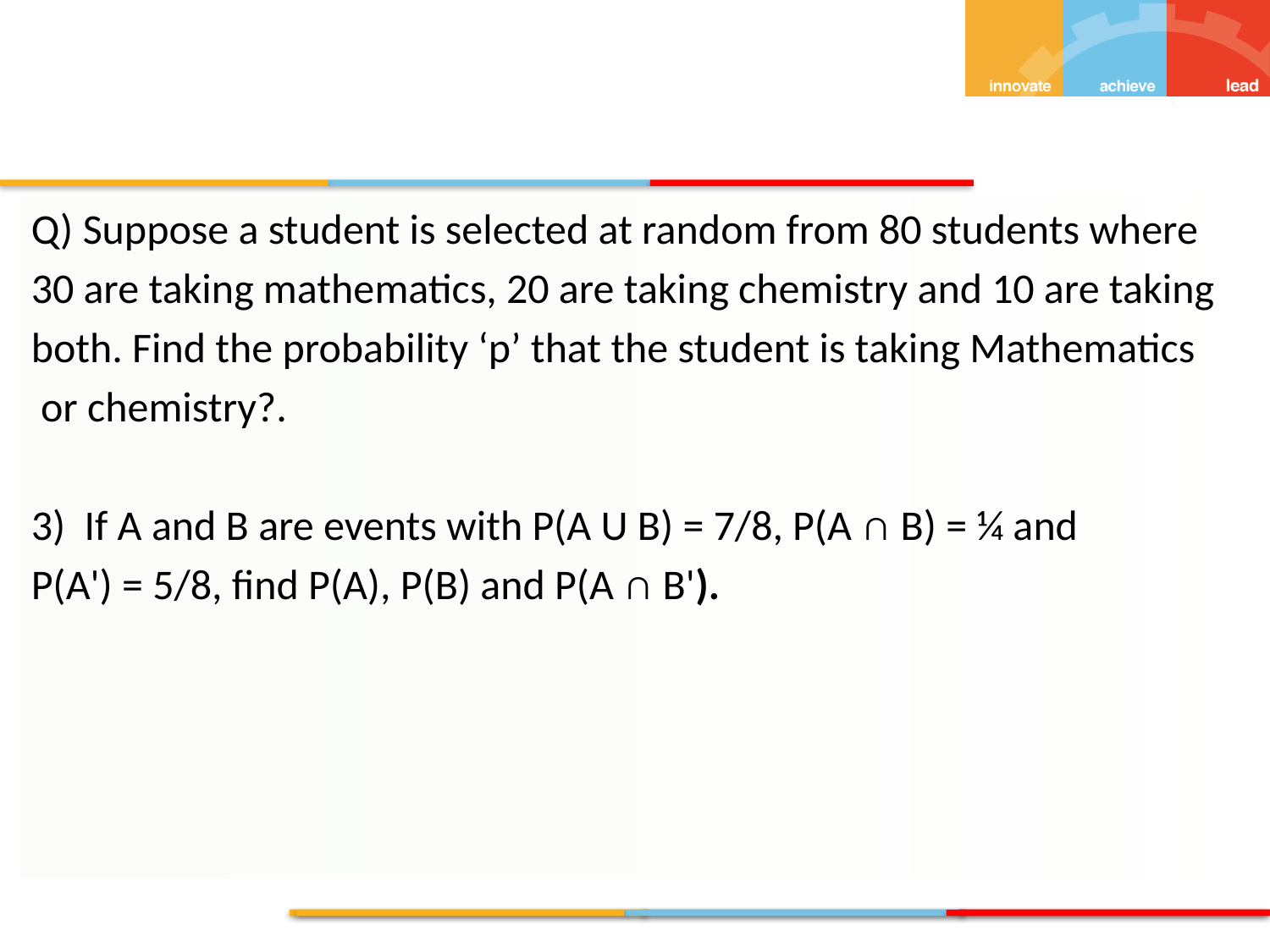

Q) Suppose a student is selected at random from 80 students where
30 are taking mathematics, 20 are taking chemistry and 10 are taking
both. Find the probability ‘p’ that the student is taking Mathematics
 or chemistry?.

3)  If A and B are events with P(A U B) = 7/8, P(A ∩ B) = ¼ and
P(A') = 5/8, find P(A), P(B) and P(A ∩ B').